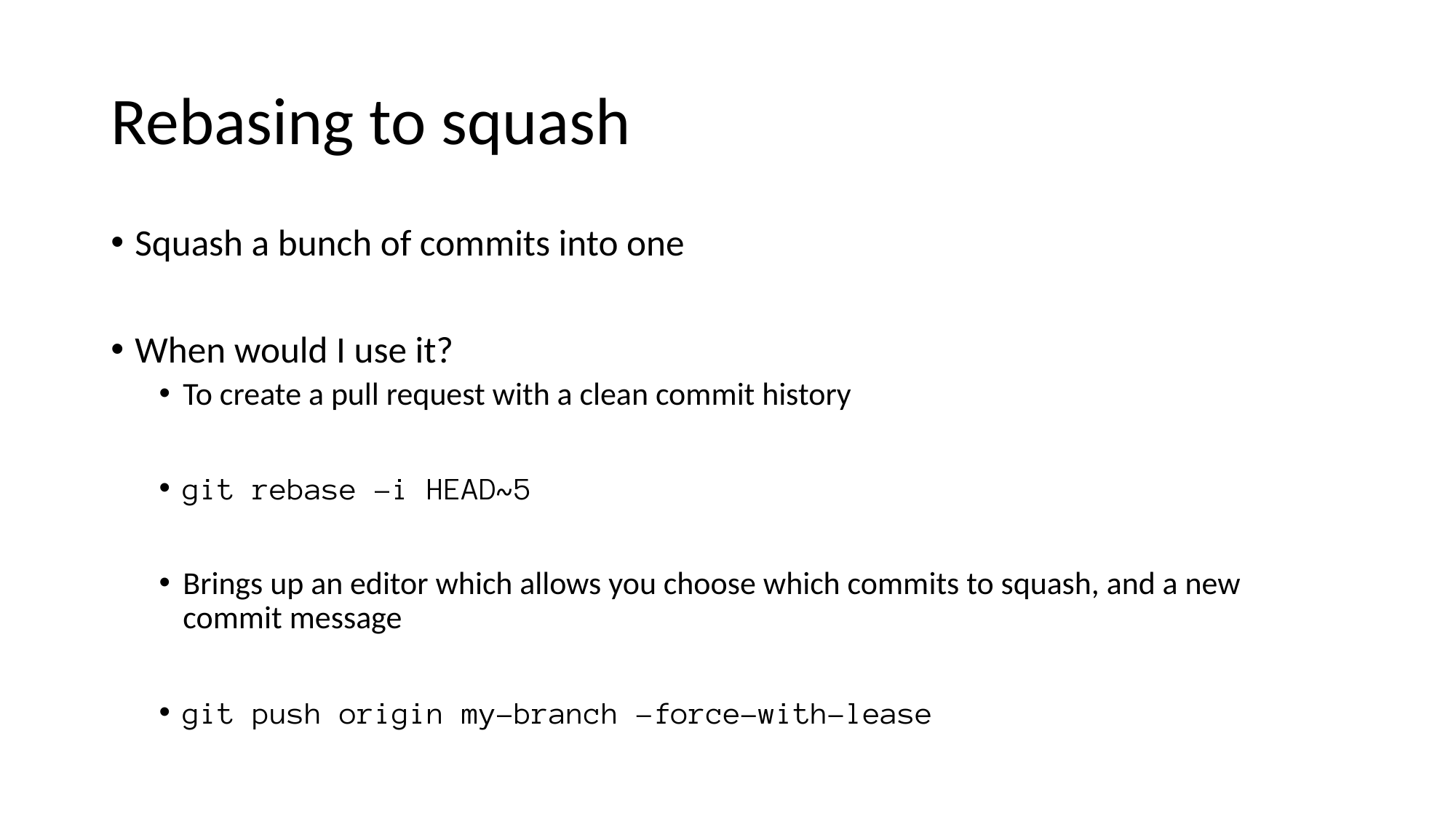

# Rebasing to squash
Squash a bunch of commits into one

When would I use it?
To create a pull request with a clean commit history

git rebase –i HEAD~5

Brings up an editor which allows you choose which commits to squash, and a new commit message

git push origin my-branch –force-with-lease